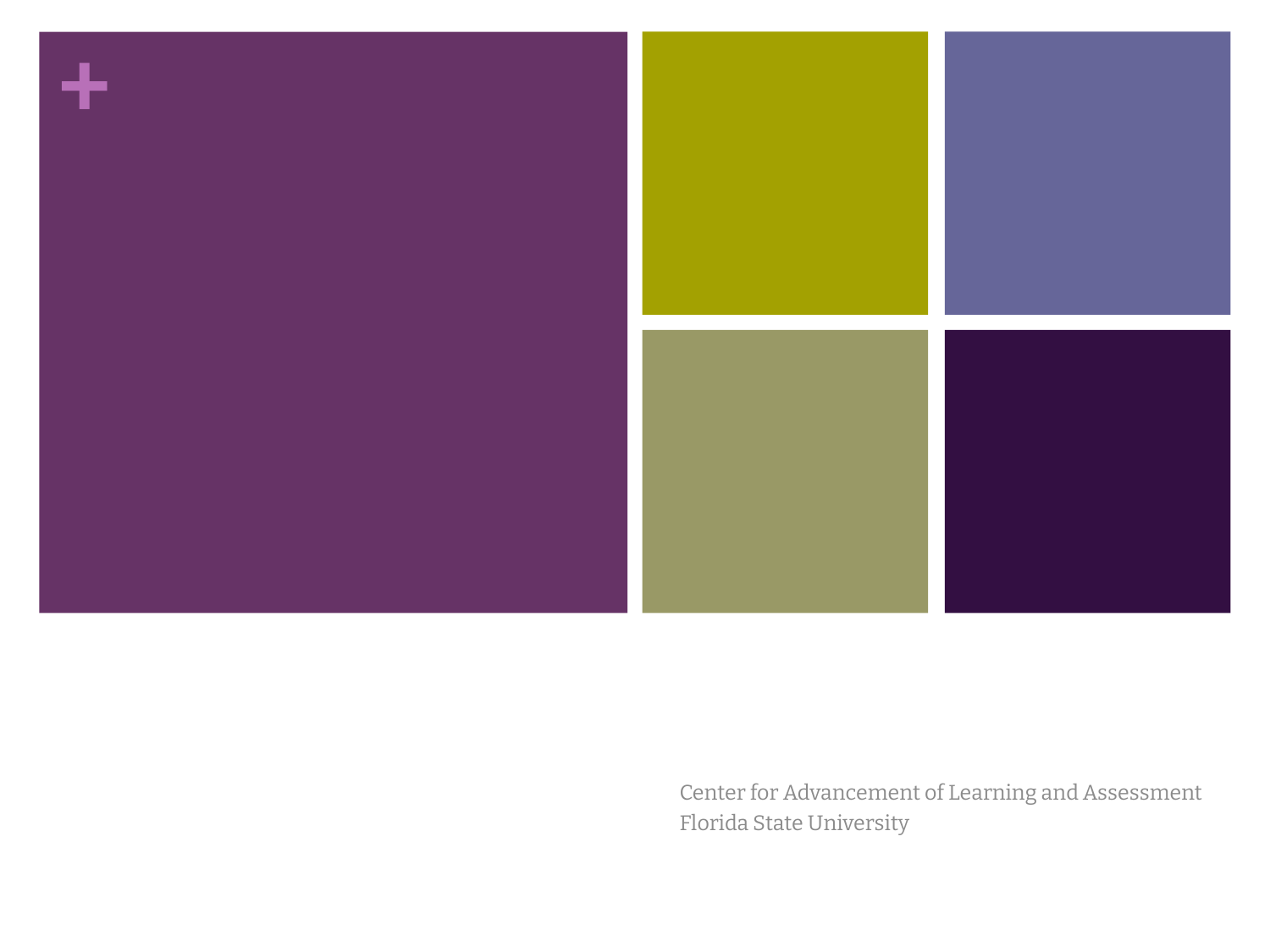

Center for Advancement of Learning and Assessment
Florida State University